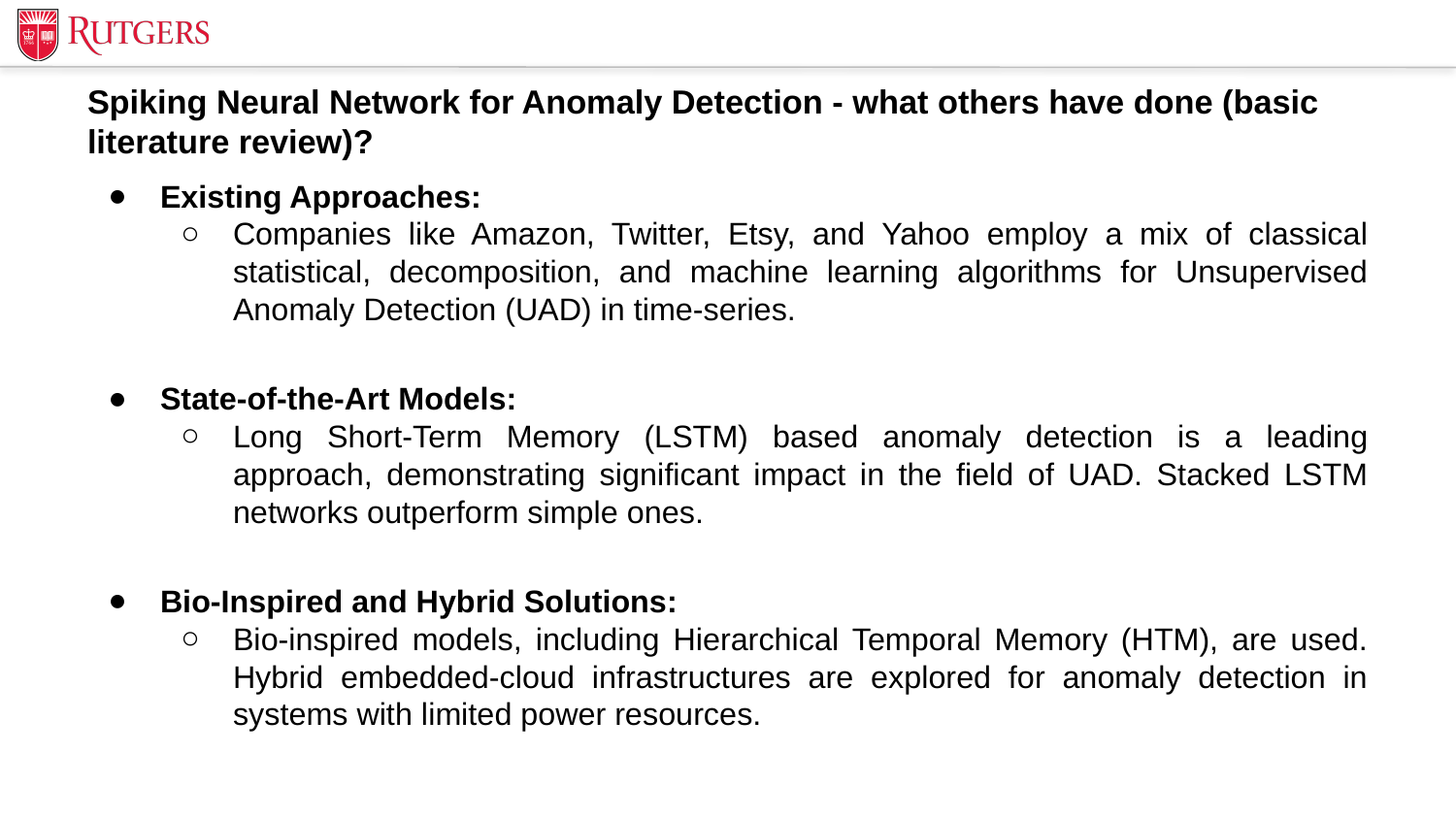

# Spiking Neural Network for Anomaly Detection - what others have done (basic literature review)?
Existing Approaches:
Companies like Amazon, Twitter, Etsy, and Yahoo employ a mix of classical statistical, decomposition, and machine learning algorithms for Unsupervised Anomaly Detection (UAD) in time-series.

State-of-the-Art Models:
Long Short-Term Memory (LSTM) based anomaly detection is a leading approach, demonstrating significant impact in the field of UAD. Stacked LSTM networks outperform simple ones.

Bio-Inspired and Hybrid Solutions:
Bio-inspired models, including Hierarchical Temporal Memory (HTM), are used. Hybrid embedded-cloud infrastructures are explored for anomaly detection in systems with limited power resources.